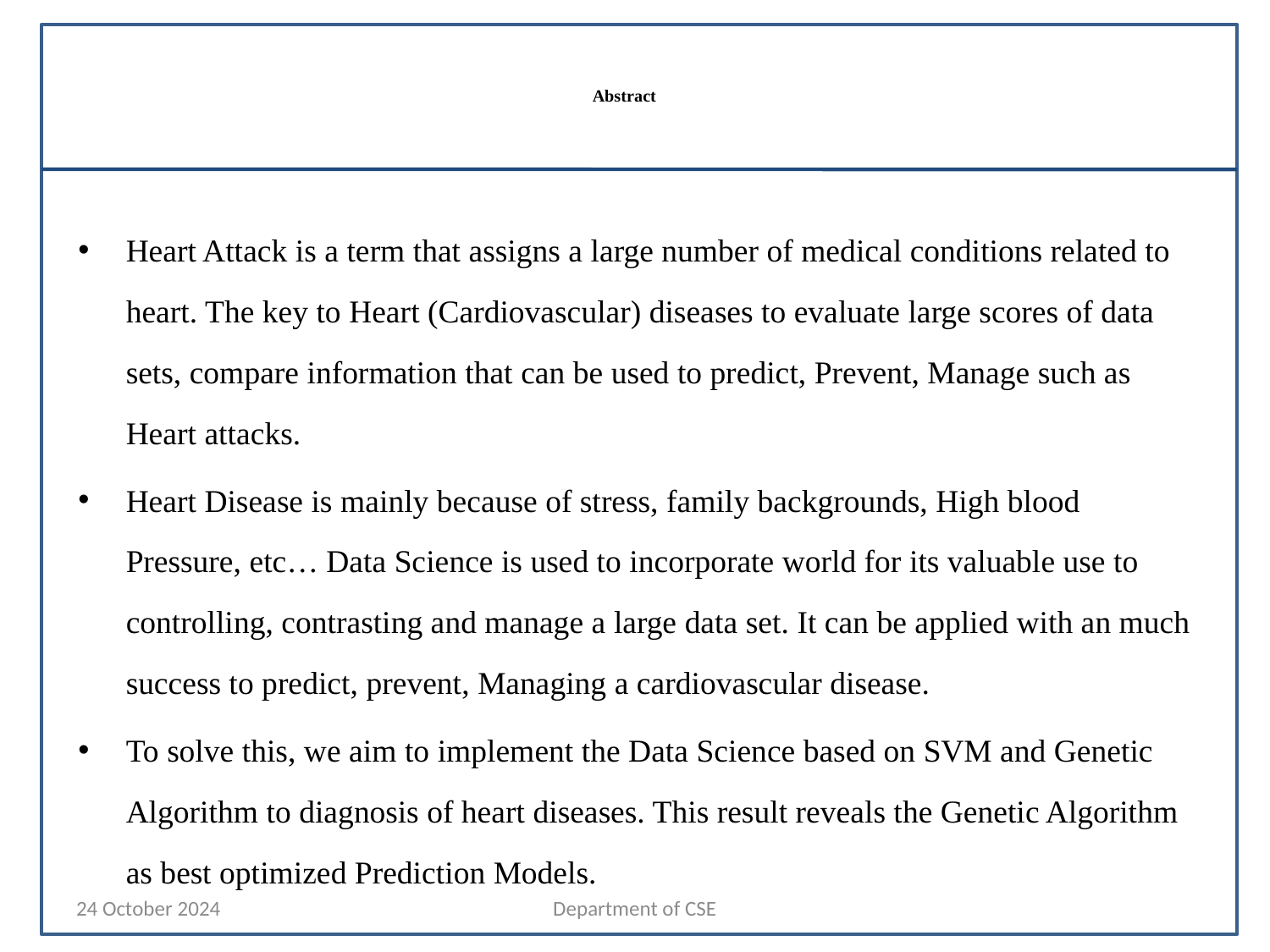

# Abstract
Heart Attack is a term that assigns a large number of medical conditions related to heart. The key to Heart (Cardiovascular) diseases to evaluate large scores of data sets, compare information that can be used to predict, Prevent, Manage such as Heart attacks.
Heart Disease is mainly because of stress, family backgrounds, High blood Pressure, etc… Data Science is used to incorporate world for its valuable use to controlling, contrasting and manage a large data set. It can be applied with an much success to predict, prevent, Managing a cardiovascular disease.
To solve this, we aim to implement the Data Science based on SVM and Genetic Algorithm to diagnosis of heart diseases. This result reveals the Genetic Algorithm as best optimized Prediction Models.
24 October 2024
Department of CSE